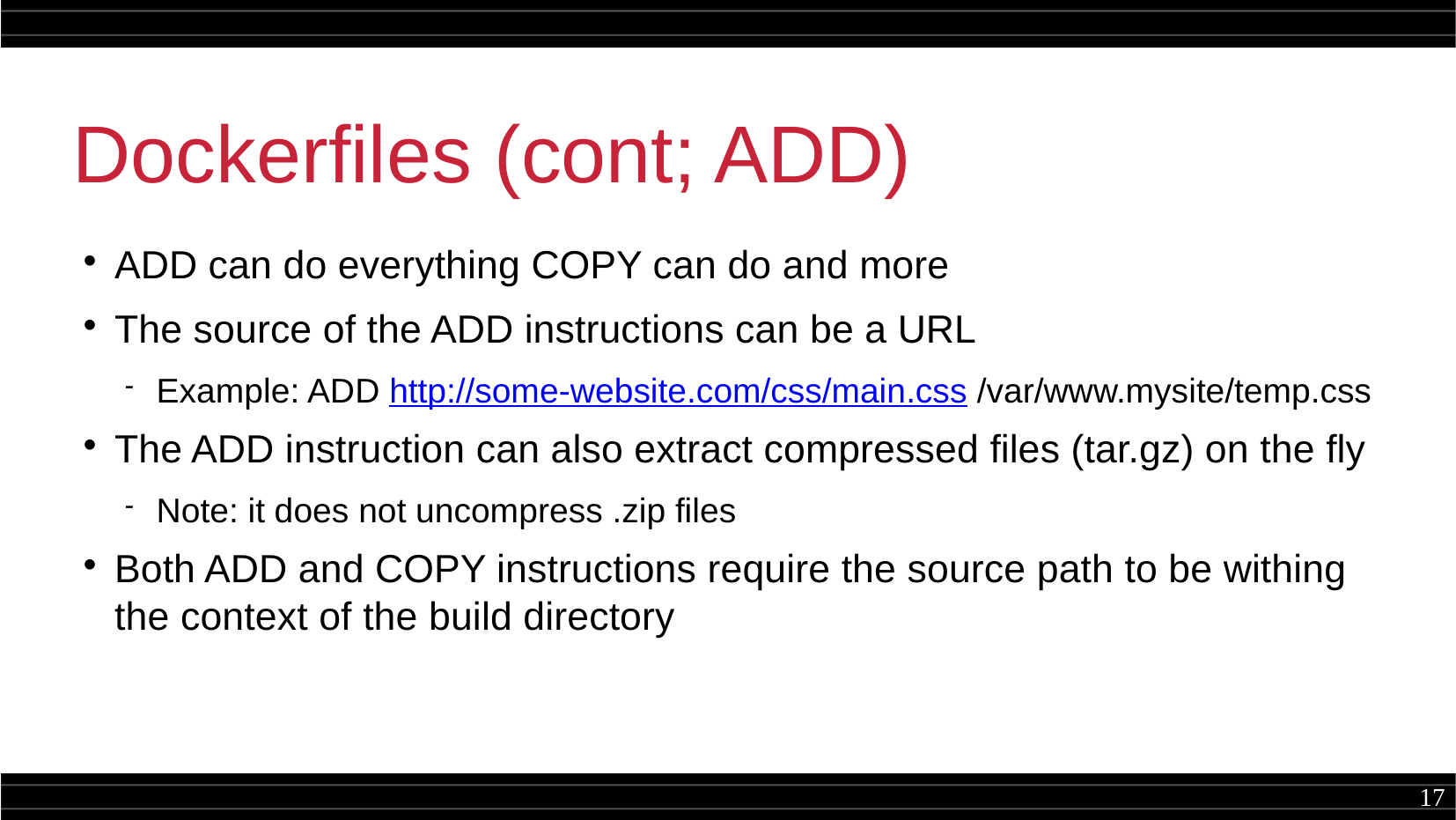

Dockerfiles (cont; ADD)
ADD can do everything COPY can do and more
The source of the ADD instructions can be a URL
Example: ADD http://some-website.com/css/main.css /var/www.mysite/temp.css
The ADD instruction can also extract compressed files (tar.gz) on the fly
Note: it does not uncompress .zip files
Both ADD and COPY instructions require the source path to be withing the context of the build directory